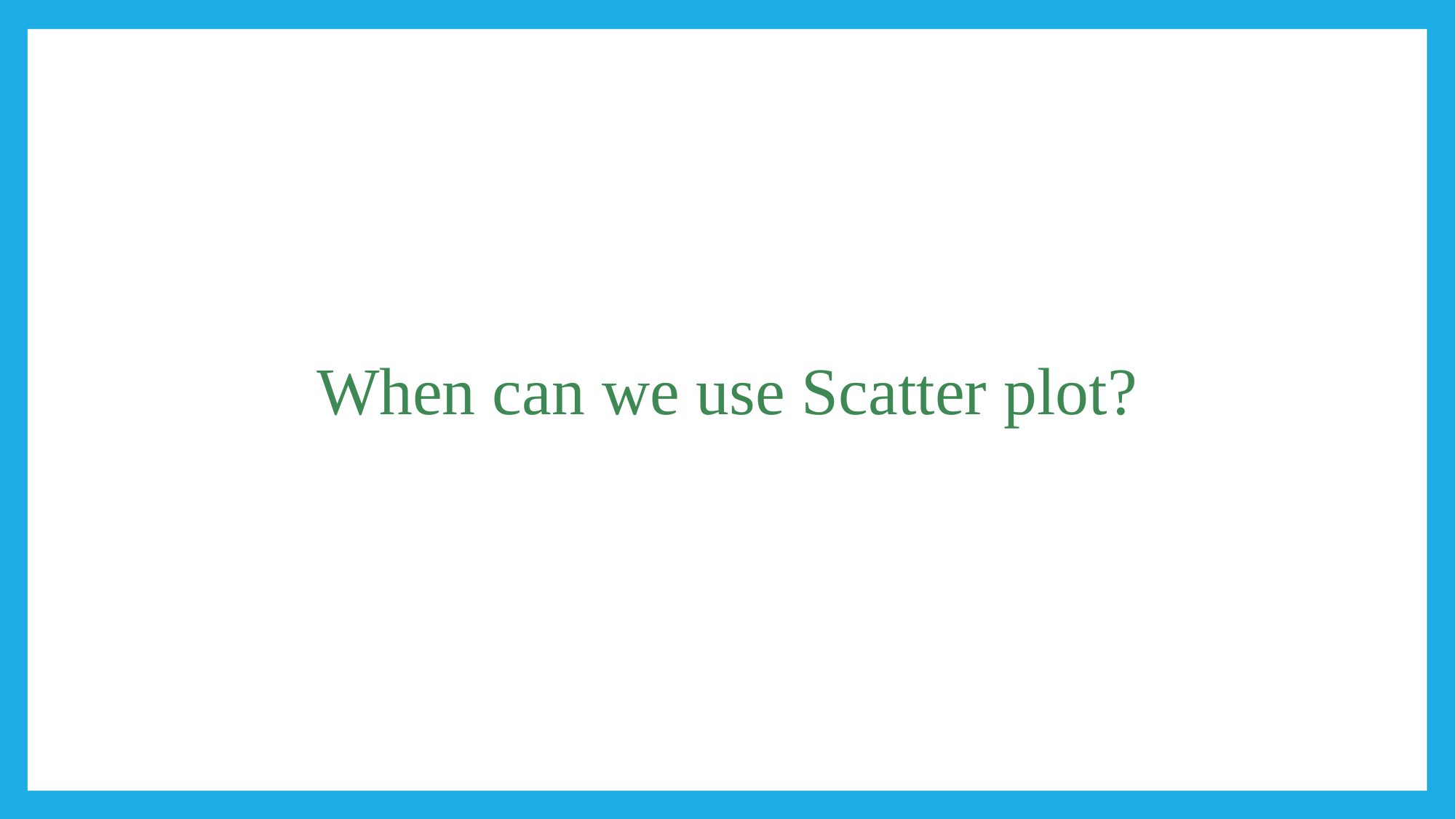

#
When can we use Scatter plot?